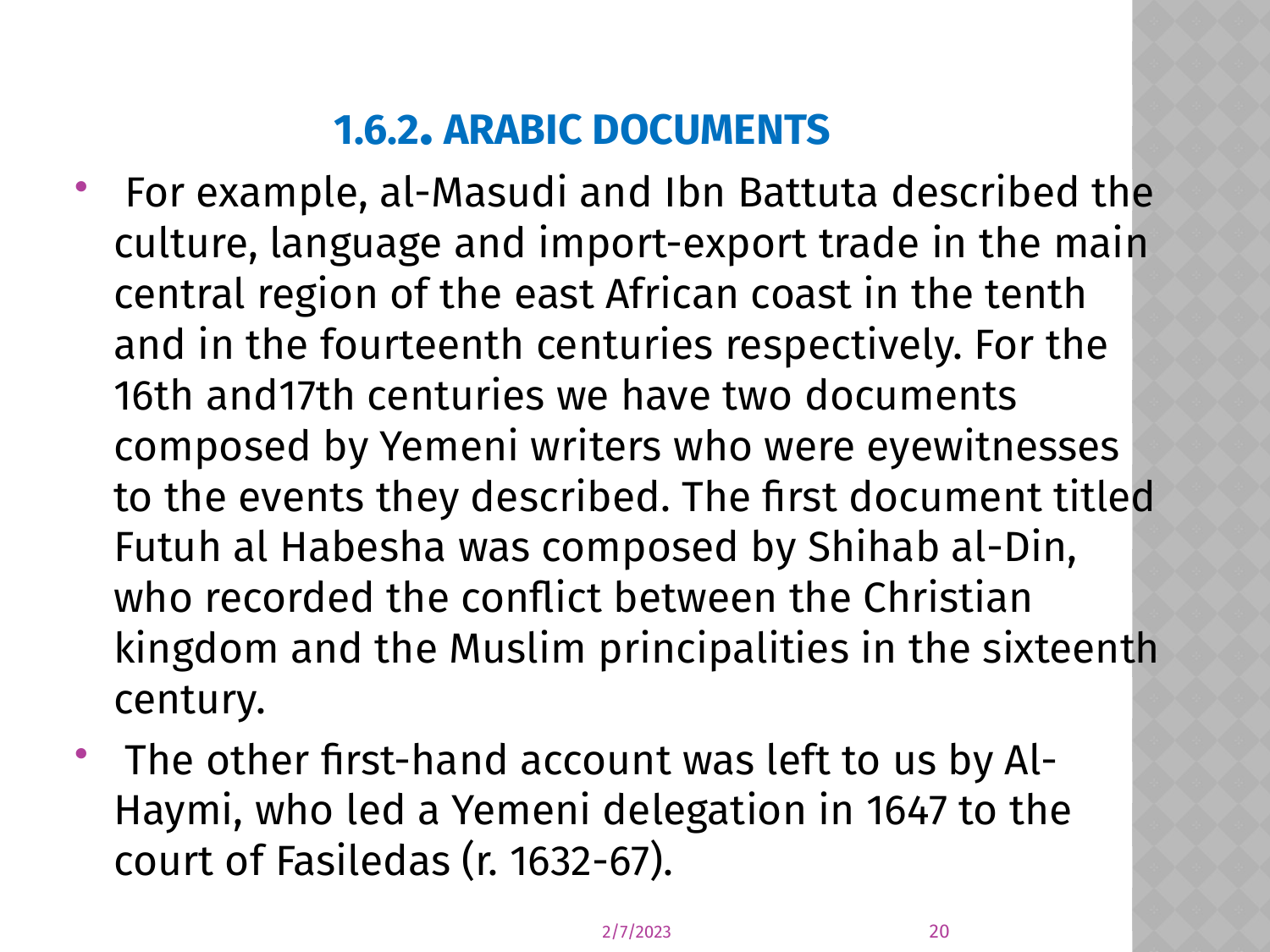

# 1.6.2. Arabic Documents
 For example, al-Masudi and Ibn Battuta described the culture, language and import-export trade in the main central region of the east African coast in the tenth and in the fourteenth centuries respectively. For the 16th and17th centuries we have two documents composed by Yemeni writers who were eyewitnesses to the events they described. The first document titled Futuh al Habesha was composed by Shihab al-Din, who recorded the conflict between the Christian kingdom and the Muslim principalities in the sixteenth century.
 The other first-hand account was left to us by Al-Haymi, who led a Yemeni delegation in 1647 to the court of Fasiledas (r. 1632-67).
20
2/7/2023